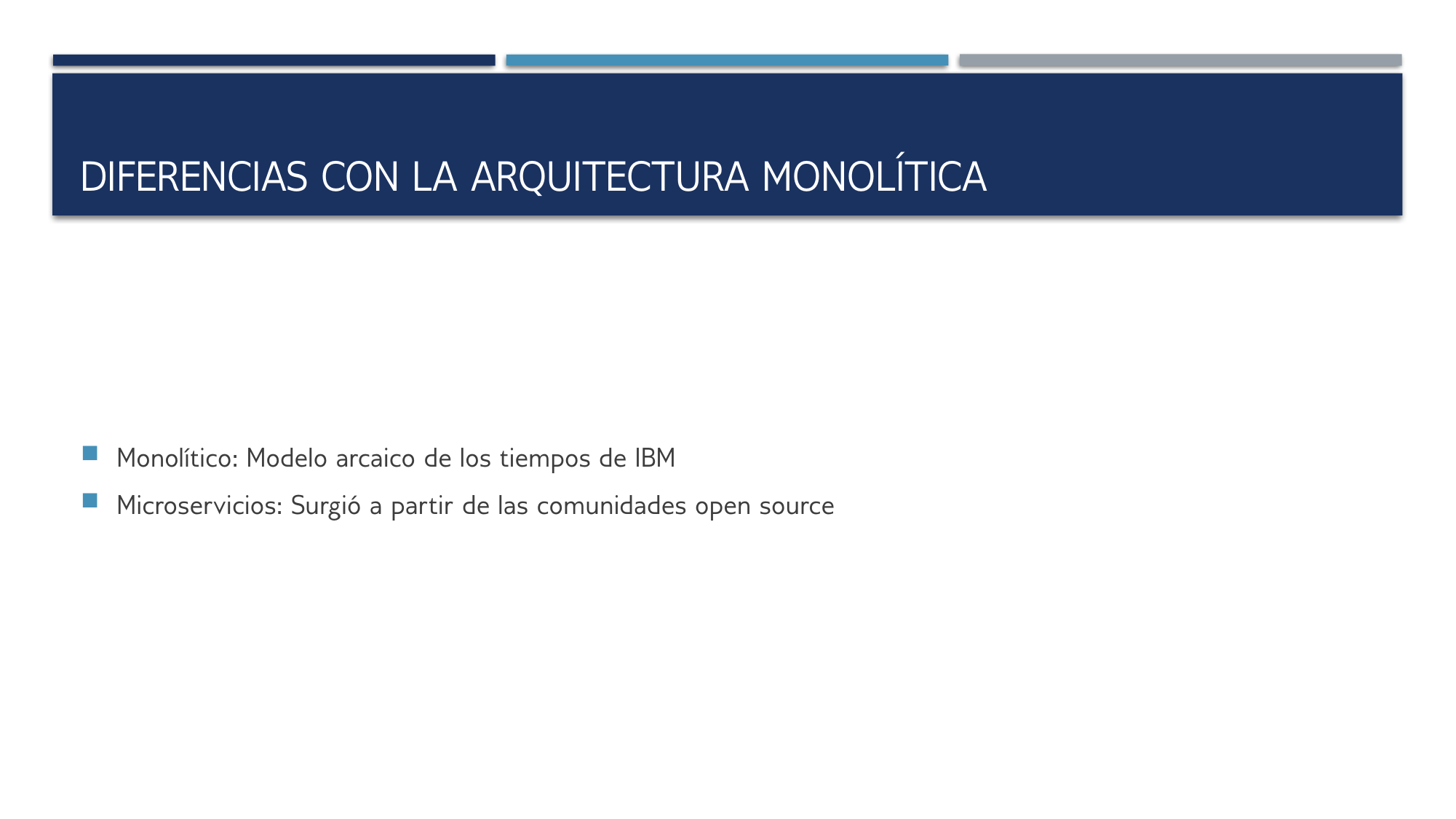

# Diferencias con la arquitectura monolítica
Monolítico: Modelo arcaico de los tiempos de IBM
Microservicios: Surgió a partir de las comunidades open source